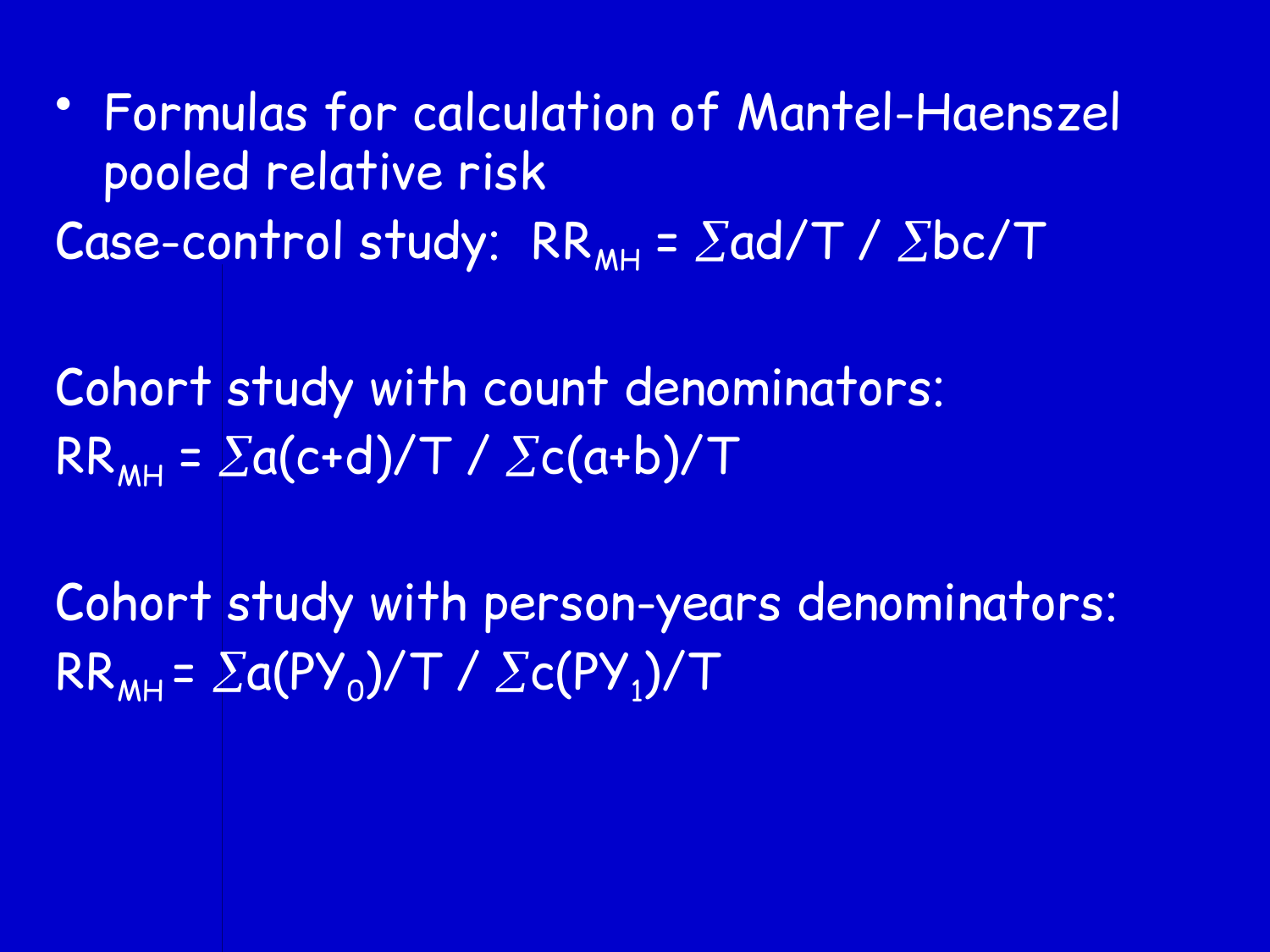

Formulas for calculation of Mantel-Haenszel pooled relative risk
Case-control study:  RRMH = ∑ad/T / ∑bc/T

Cohort study with count denominators:
RRMH = ∑a(c+d)/T / ∑c(a+b)/T

Cohort study with person-years denominators:
RRMH = ∑a(PY0)/T / ∑c(PY1)/T